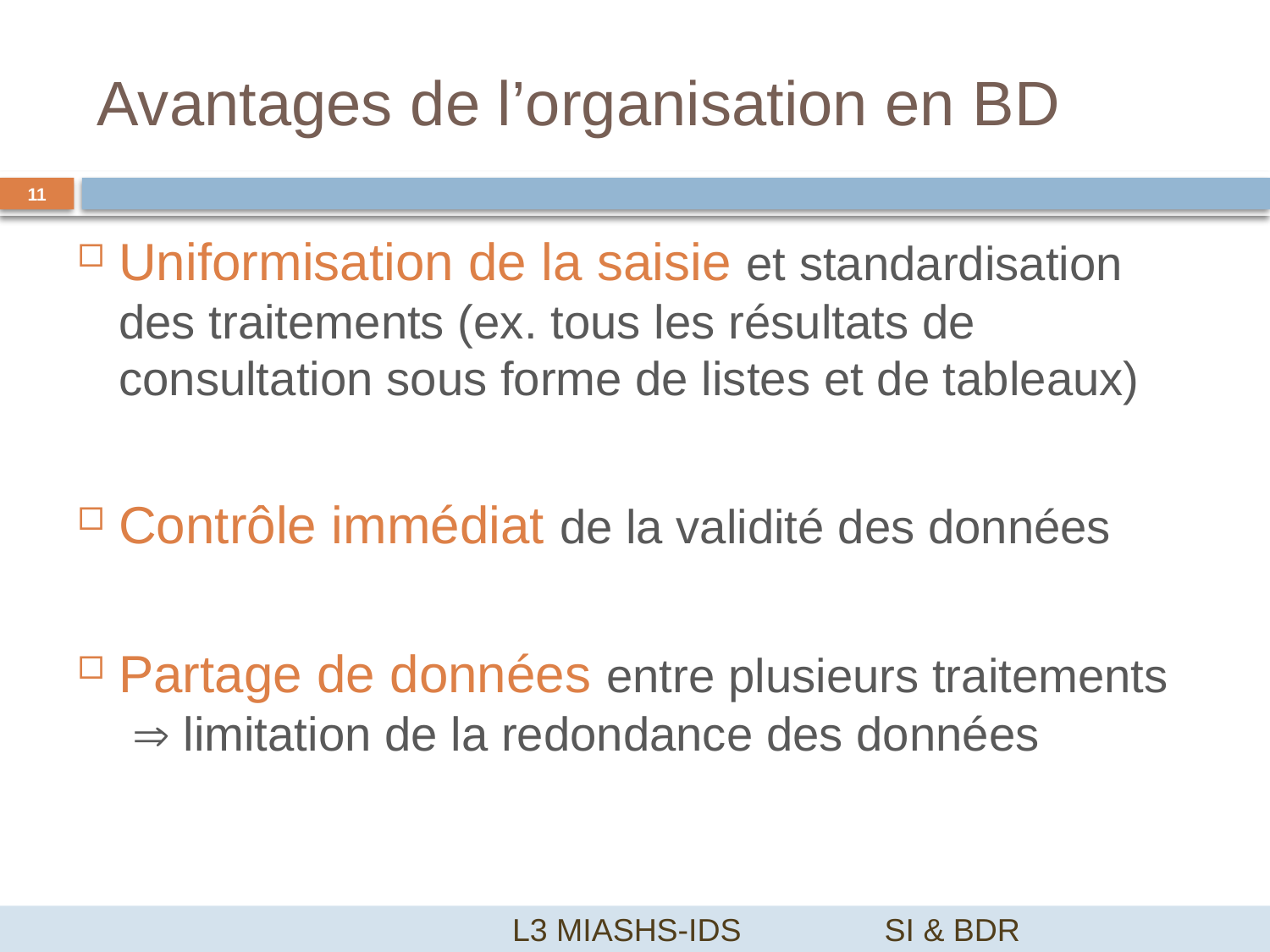

# Avantages de l’organisation en BD
11
Uniformisation de la saisie et standardisation des traitements (ex. tous les résultats de consultation sous forme de listes et de tableaux)

Contrôle immédiat de la validité des données

Partage de données entre plusieurs traitements
 ⇒ limitation de la redondance des données

		 L3 MIASHS-IDS		SI & BDR